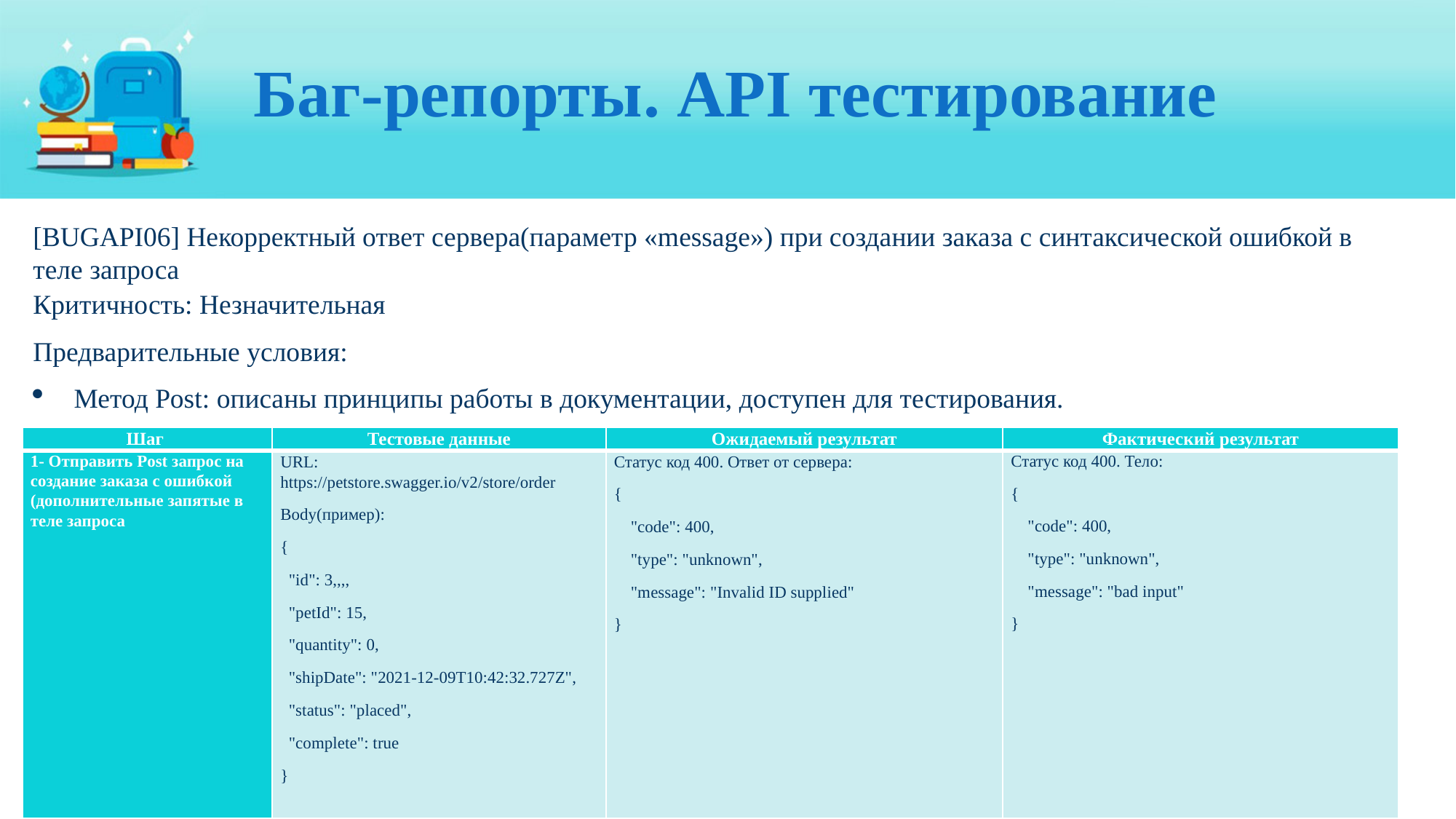

# Баг-репорты. API тестирование
[BUGAPI06] Некорректный ответ сервера(параметр «message») при создании заказа с синтаксической ошибкой в теле запроса
Критичность: Незначительная
Предварительные условия:
Метод Post: описаны принципы работы в документации, доступен для тестирования.

| Шаг | Тестовые данные | Ожидаемый результат | Фактический результат |
| --- | --- | --- | --- |
| 1- Отправить Post запрос на создание заказа с ошибкой (дополнительные запятые в теле запроса | URL: https://petstore.swagger.io/v2/store/order Body(пример): {   "id": 3,,,,   "petId": 15,   "quantity": 0,   "shipDate": "2021-12-09T10:42:32.727Z",   "status": "placed",   "complete": true } | Статус код 400. Ответ от сервера: {     "code": 400,     "type": "unknown",     "message": "Invalid ID supplied" } | Статус код 400. Тело: {     "code": 400,     "type": "unknown",     "message": "bad input" } |